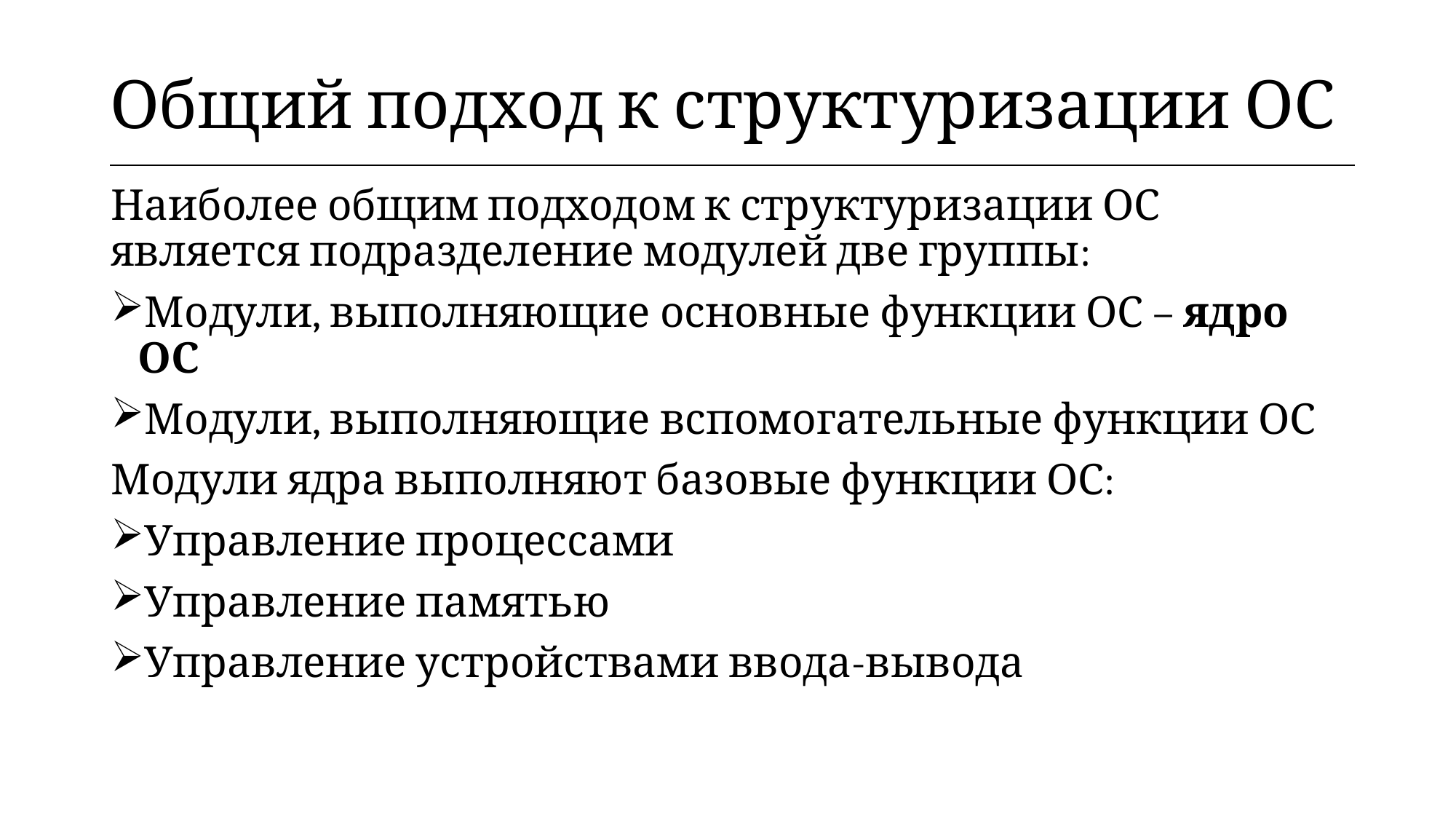

| Общий подход к структуризации ОС |
| --- |
Наиболее общим подходом к структуризации ОС является подразделение модулей две группы:
Модули, выполняющие основные функции ОС – ядро ОС
Модули, выполняющие вспомогательные функции ОС
Модули ядра выполняют базовые функции ОС:
Управление процессами
Управление памятью
Управление устройствами ввода-вывода